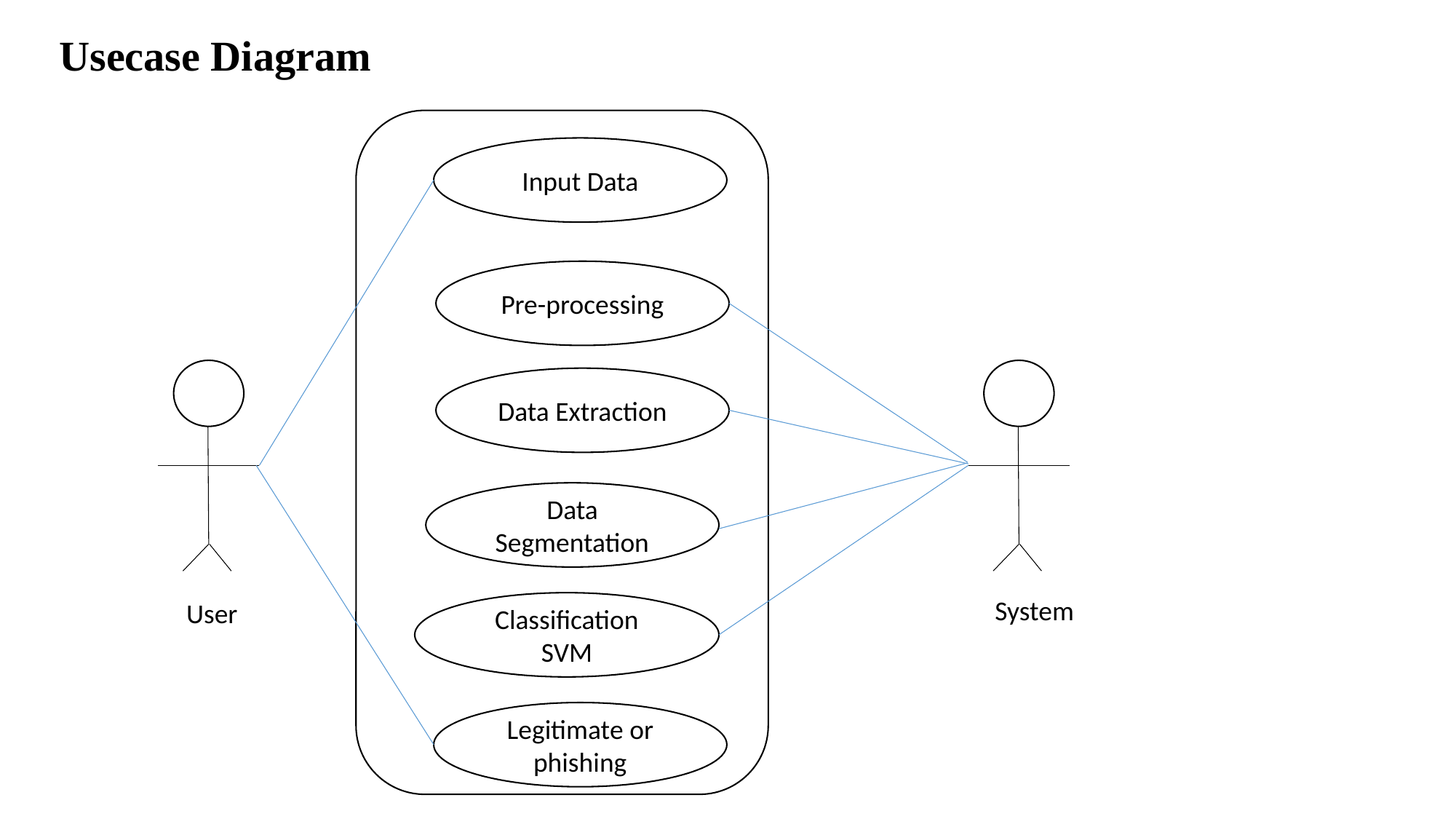

Usecase Diagram

Input Data
Pre-processing

Data Extraction
Data Segmentation
System
User
Classification SVM
Legitimate or phishing